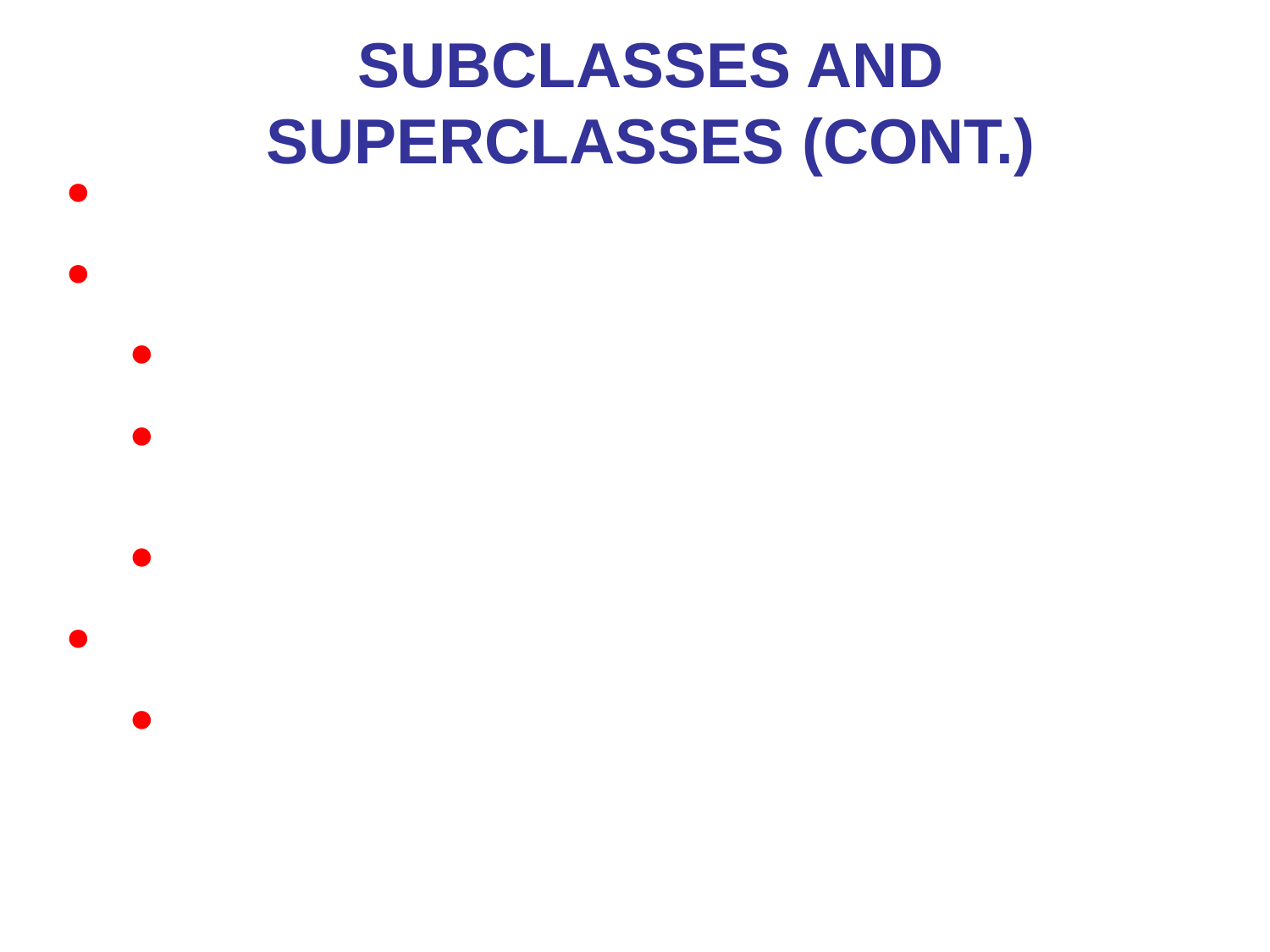

# Subclasses and Superclasses (cont.)
These are also called IS-A relationships (SECRETARY IS-A EMPLOYEE, TECHNICIAN IS-A EMPLOYEE, …).
Note: An entity that is member of a subclass represents the same real-world entity as some member of the superclass
The Subclass member is the same entity in a distinct specific role
An entity cannot exist in the database merely by being a member of a subclass; it must also be a member of the superclass
A member of the superclass can be optionally included as a member of any number of its subclasses
Example: A salaried employee who is also an engineer belongs to the two subclasses ENGINEER and SALARIED_EMPLOYEE
It is not necessary that every entity in a superclass be a member of some subclass
*